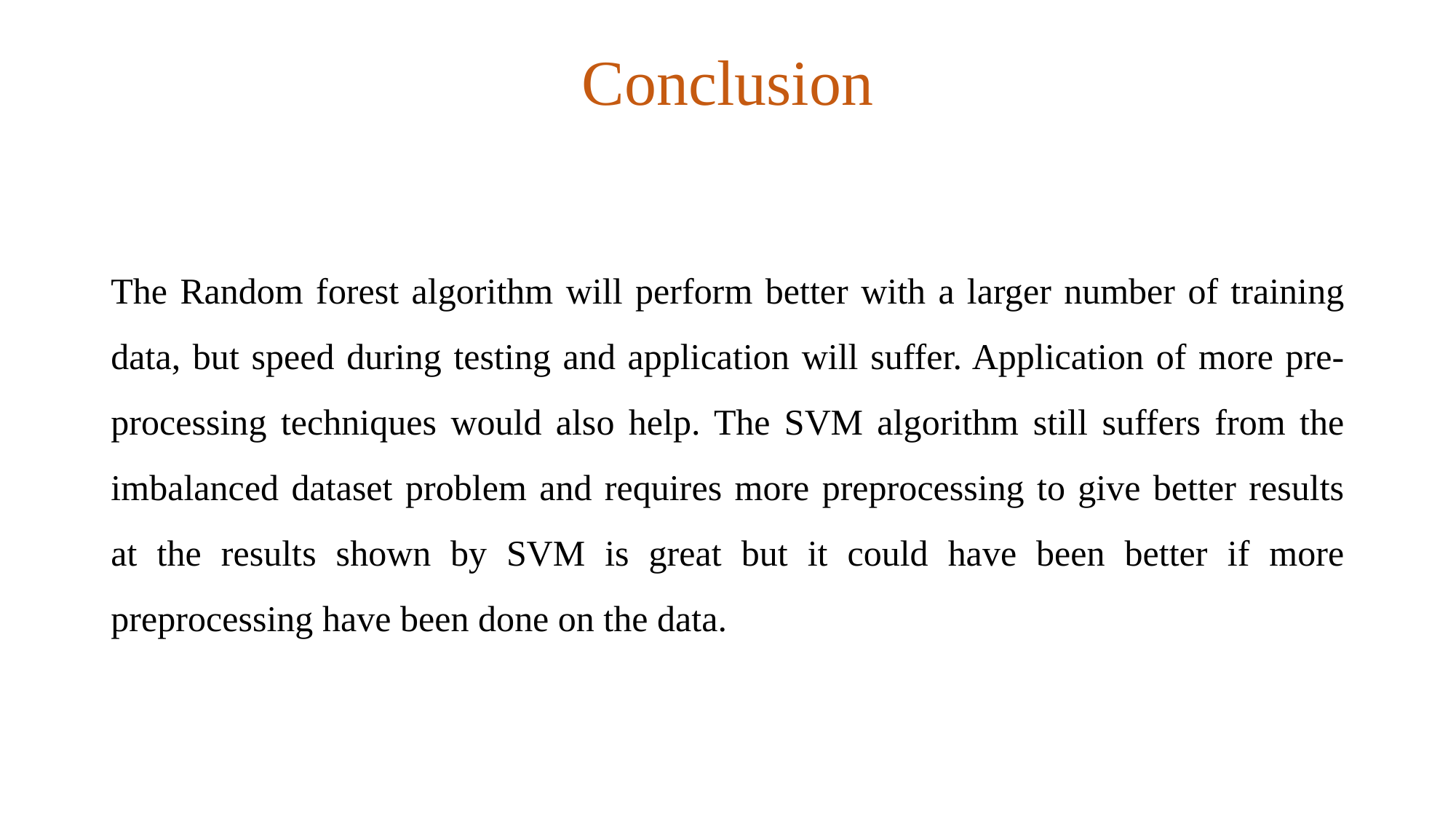

# Conclusion

The Random forest algorithm will perform better with a larger number of training data, but speed during testing and application will suffer. Application of more pre-processing techniques would also help. The SVM algorithm still suffers from the imbalanced dataset problem and requires more preprocessing to give better results at the results shown by SVM is great but it could have been better if more preprocessing have been done on the data.